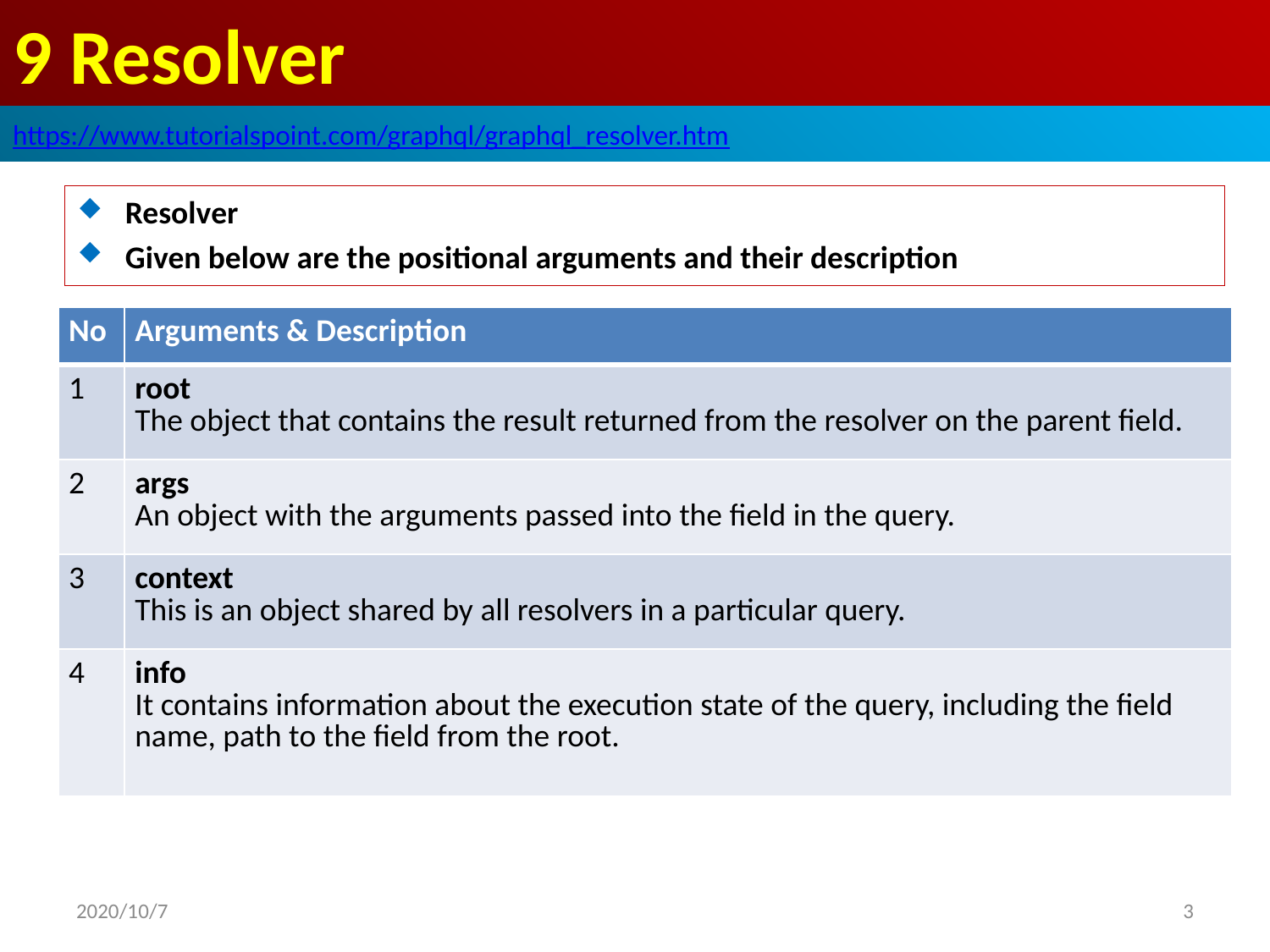

# 9 Resolver
https://www.tutorialspoint.com/graphql/graphql_resolver.htm
Resolver
Given below are the positional arguments and their description
| No | Arguments & Description |
| --- | --- |
| 1 | root The object that contains the result returned from the resolver on the parent field. |
| 2 | args An object with the arguments passed into the field in the query. |
| 3 | context This is an object shared by all resolvers in a particular query. |
| 4 | info It contains information about the execution state of the query, including the field name, path to the field from the root. |
2020/10/7
3